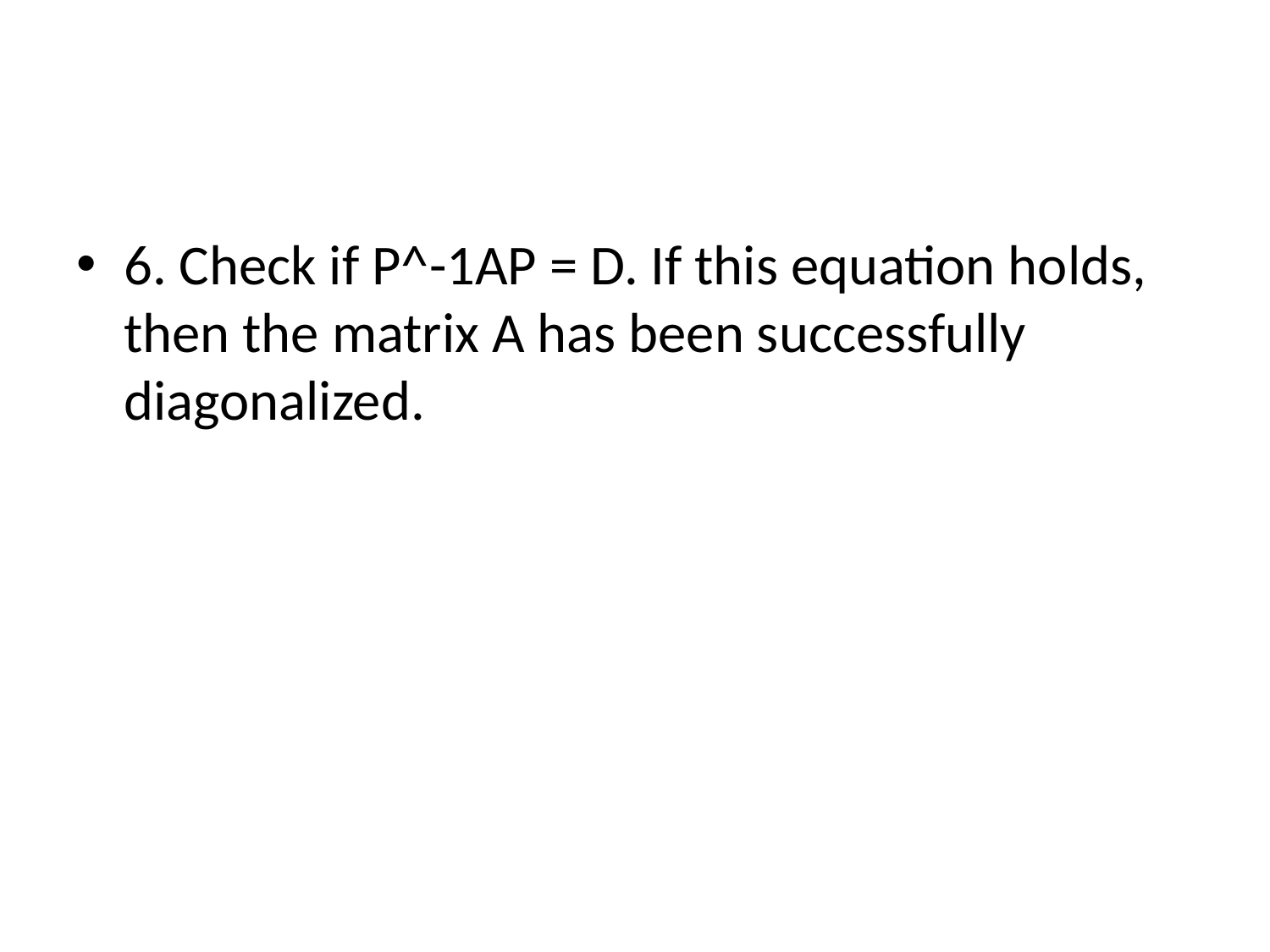

#
6. Check if P^-1AP = D. If this equation holds, then the matrix A has been successfully diagonalized.